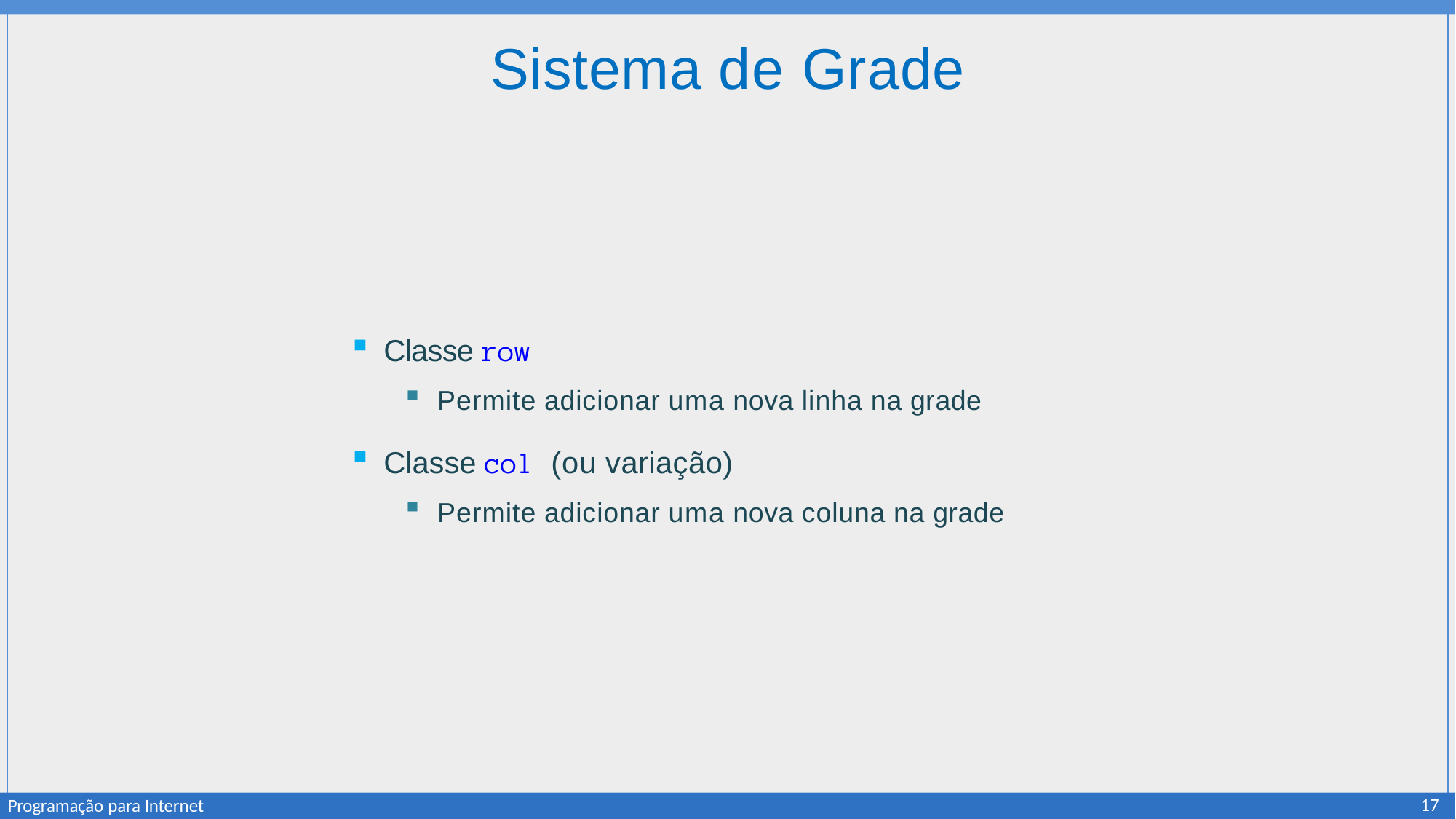

# Sistema de Grade
Classe row
Permite adicionar uma nova linha na grade
Classe col (ou variação)
Permite adicionar uma nova coluna na grade
17
Programação para Internet